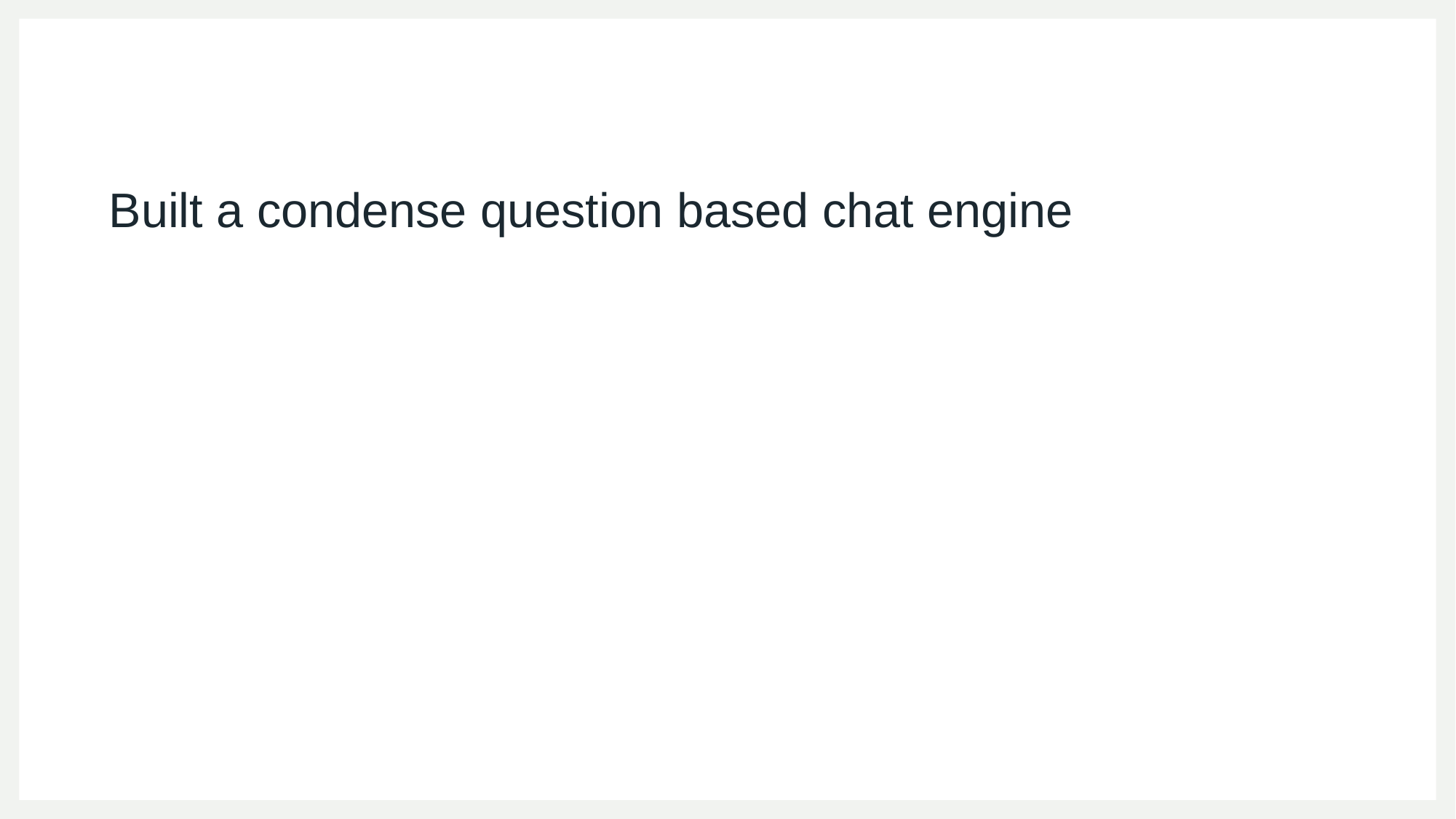

# Built a condense question based chat engine